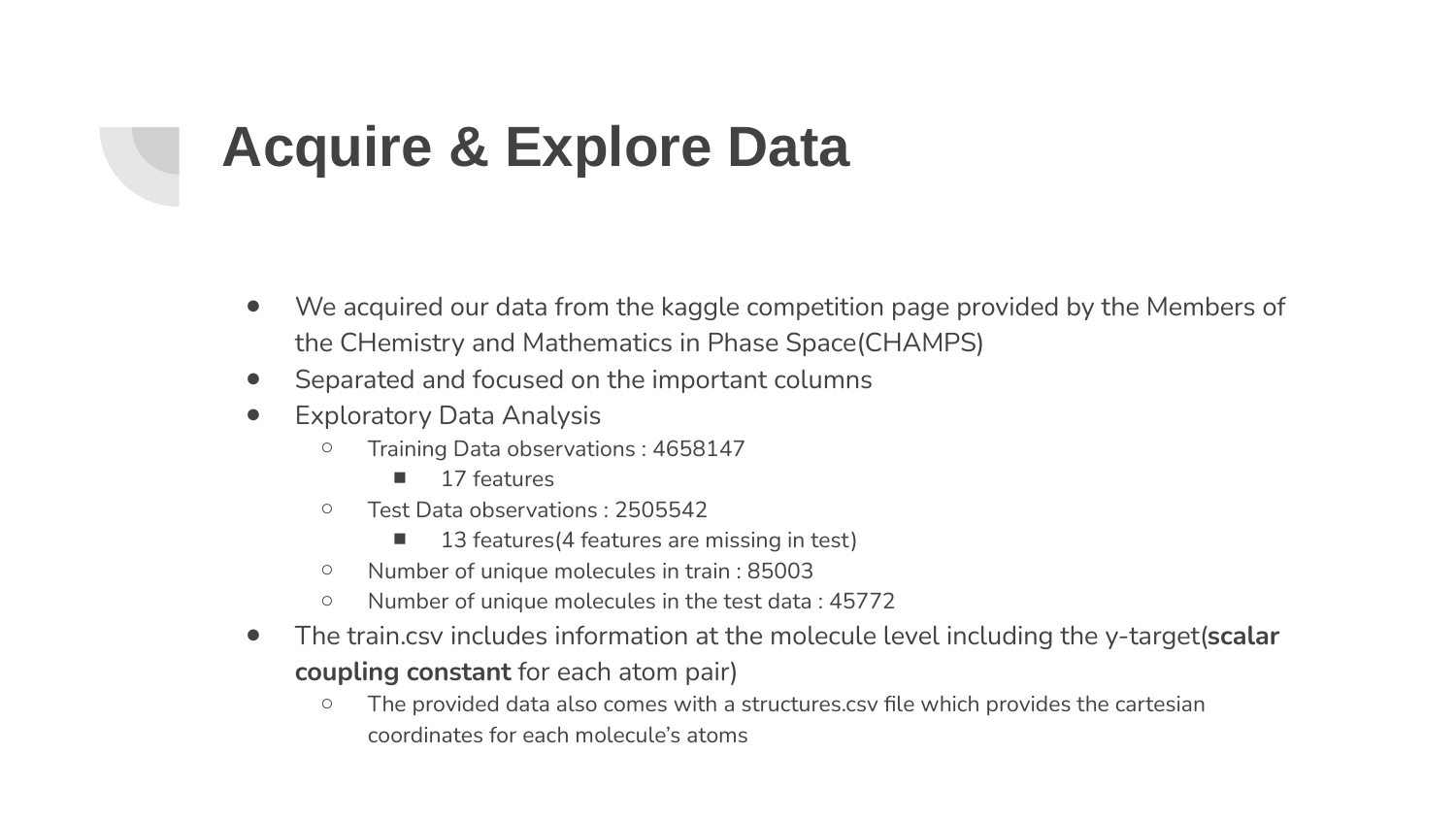

# Acquire & Explore Data
We acquired our data from the kaggle competition page provided by the Members of the CHemistry and Mathematics in Phase Space(CHAMPS)
Separated and focused on the important columns
Exploratory Data Analysis
Training Data observations : 4658147
17 features
Test Data observations : 2505542
13 features(4 features are missing in test)
Number of unique molecules in train : 85003
Number of unique molecules in the test data : 45772
The train.csv includes information at the molecule level including the y-target(scalar coupling constant for each atom pair)
The provided data also comes with a structures.csv file which provides the cartesian coordinates for each molecule’s atoms